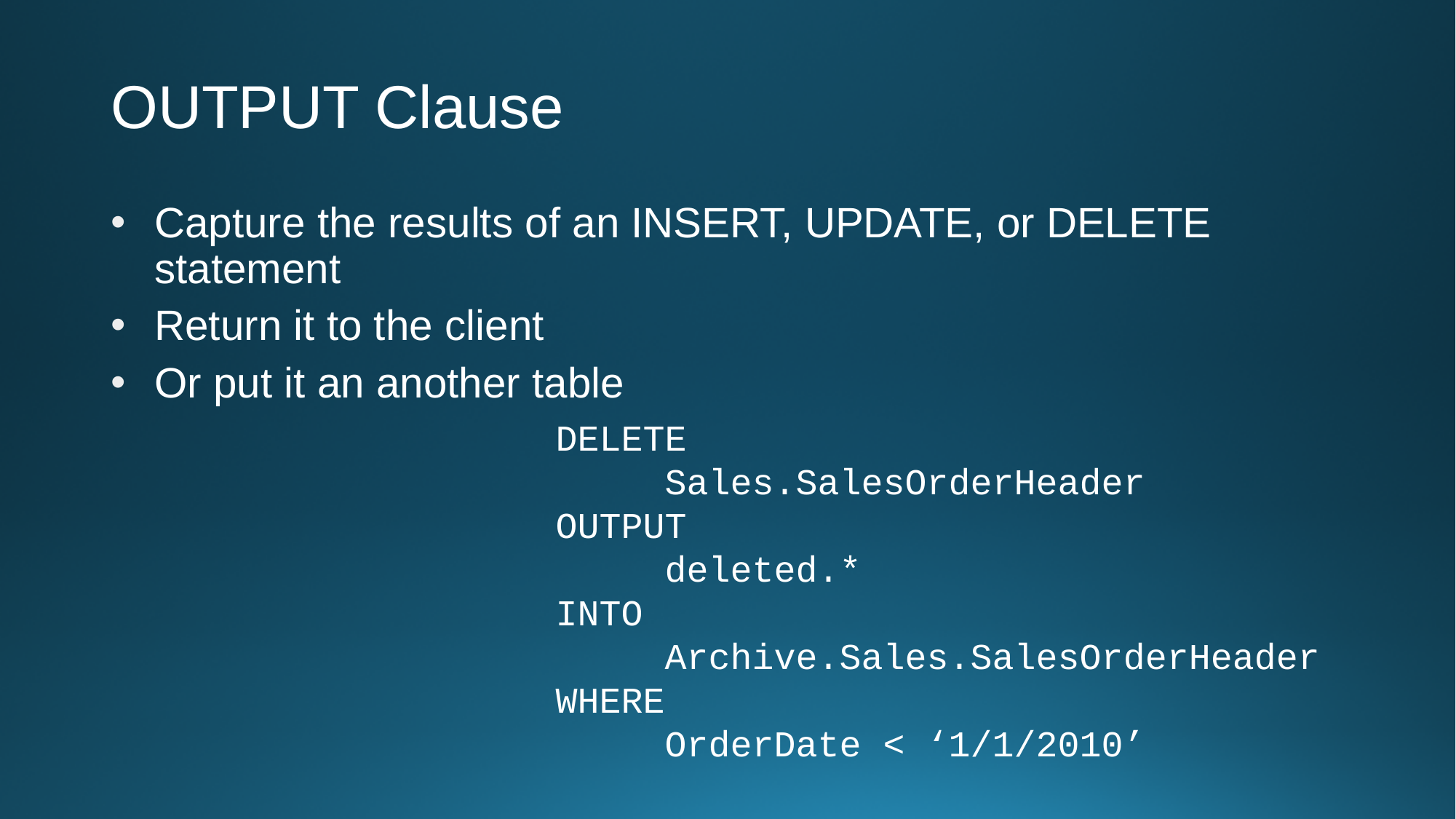

# OUTPUT Clause
Capture the results of an INSERT, UPDATE, or DELETE statement
Return it to the client
Or put it an another table
DELETE
	Sales.SalesOrderHeader
OUTPUT
	deleted.*
INTO
	Archive.Sales.SalesOrderHeader
WHERE
	OrderDate < ‘1/1/2010’